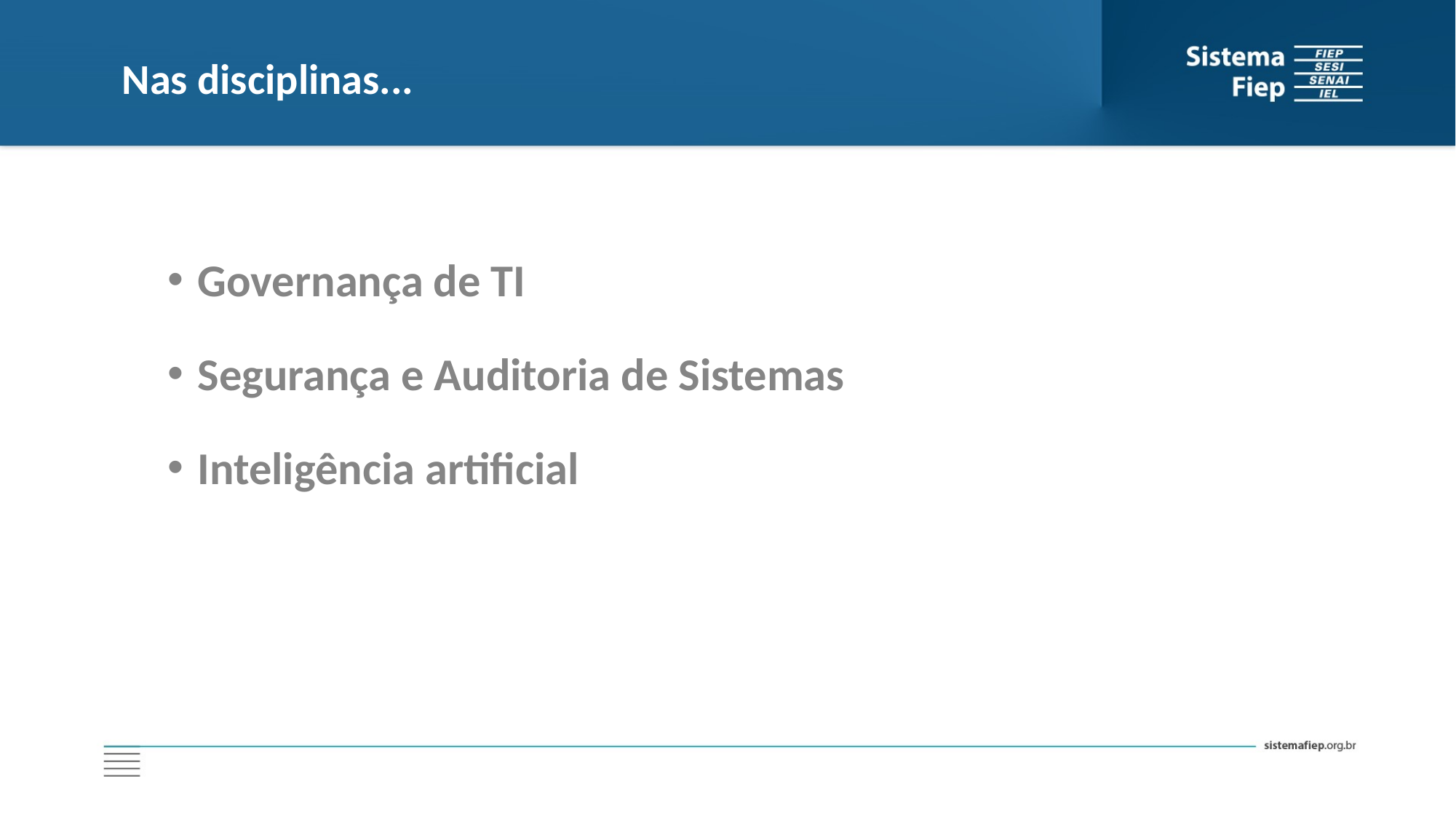

# Nas disciplinas...

Governança de TI
Segurança e Auditoria de Sistemas
Inteligência artificial